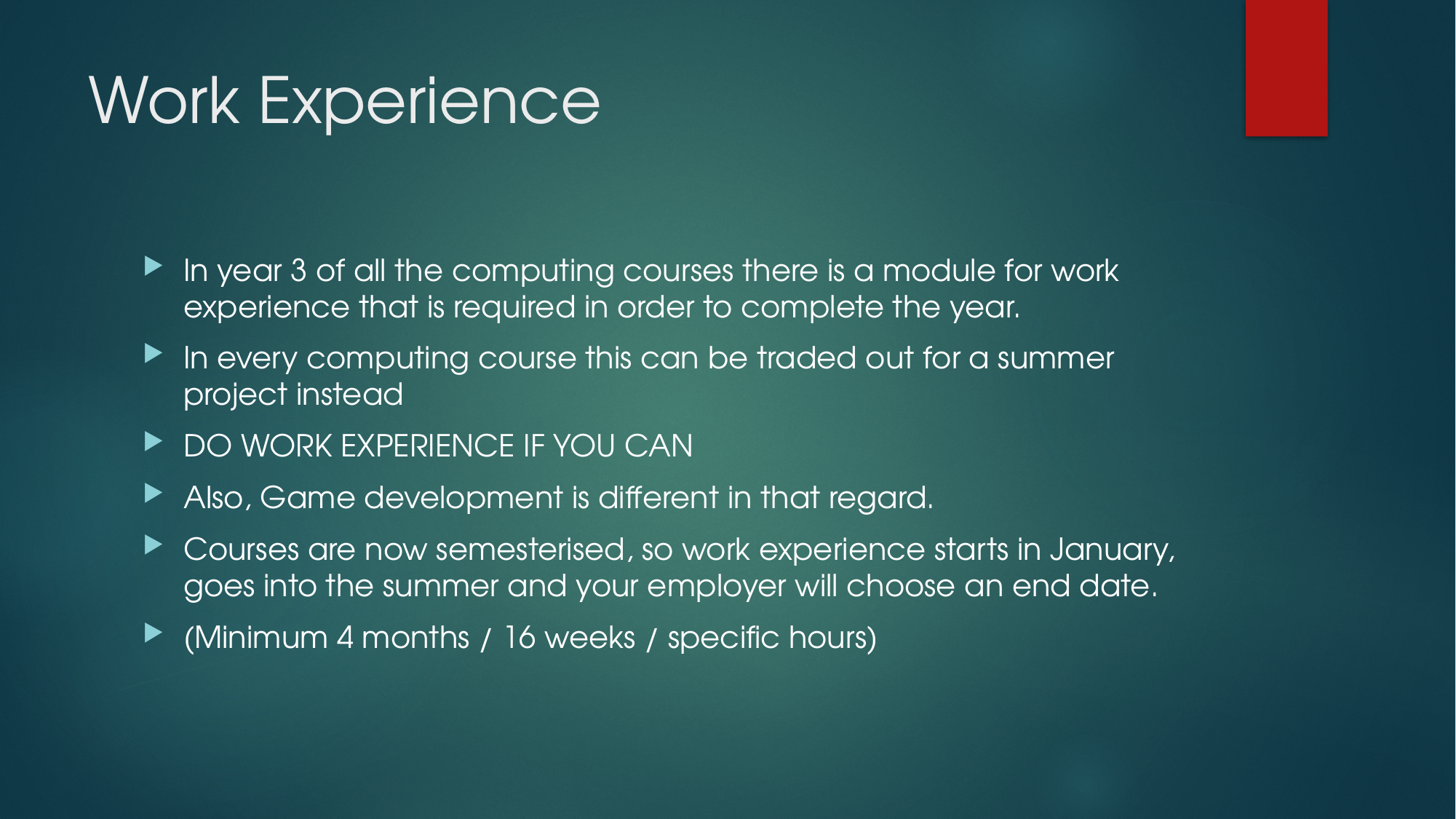

# Work Experience
In year 3 of all the computing courses there is a module for work experience that is required in order to complete the year.
In every computing course this can be traded out for a summer project instead
DO WORK EXPERIENCE IF YOU CAN
Also, Game development is different in that regard.
Courses are now semesterised, so work experience starts in January, goes into the summer and your employer will choose an end date.
(Minimum 4 months / 16 weeks / specific hours)